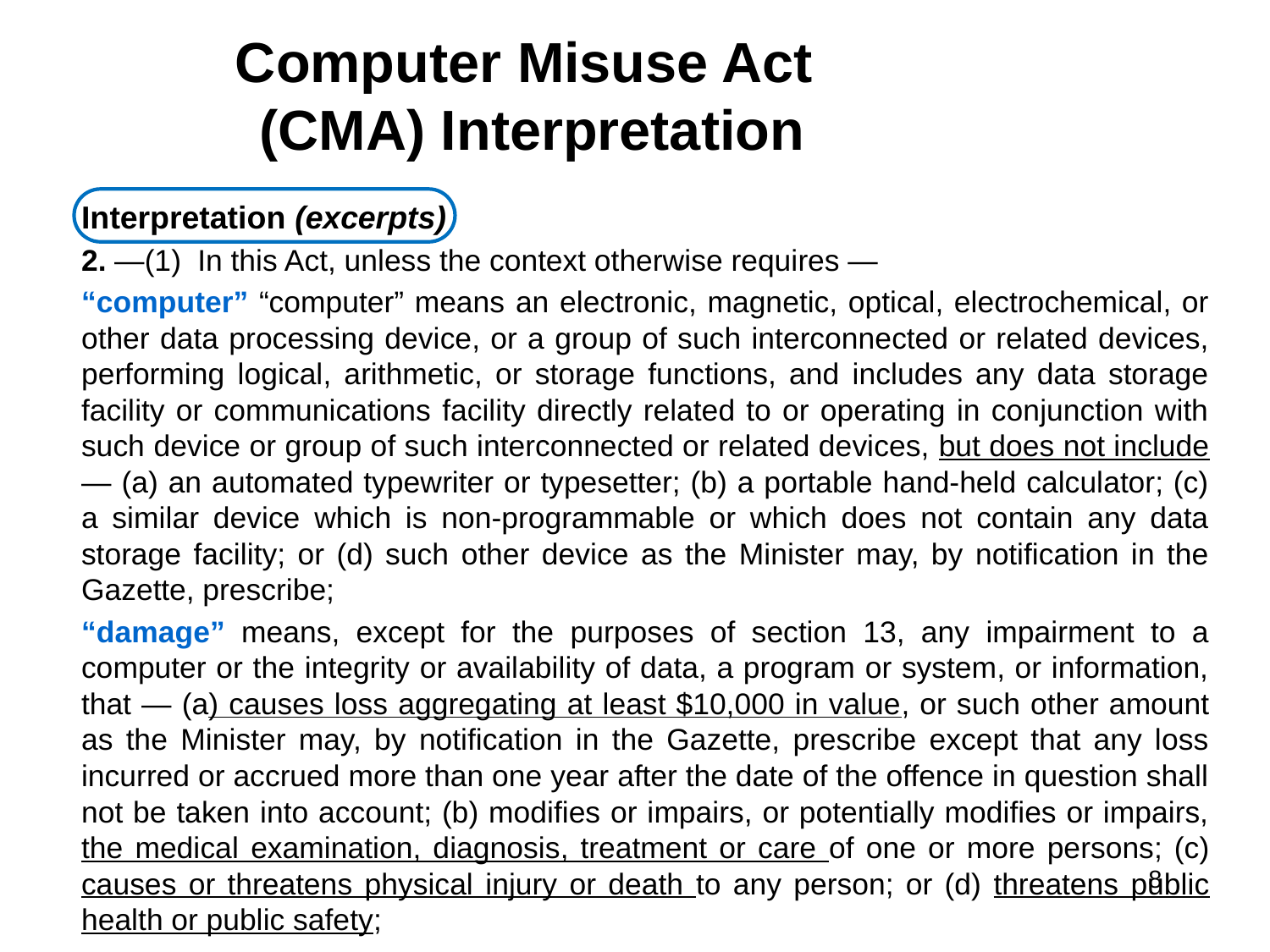

# Computer Misuse Act (CMA) Interpretation

Interpretation (excerpts)
2. —(1)  In this Act, unless the context otherwise requires —
“computer” “computer” means an electronic, magnetic, optical, electrochemical, or other data processing device, or a group of such interconnected or related devices, performing logical, arithmetic, or storage functions, and includes any data storage facility or communications facility directly related to or operating in conjunction with such device or group of such interconnected or related devices, but does not include — (a) an automated typewriter or typesetter; (b) a portable hand-held calculator; (c) a similar device which is non-programmable or which does not contain any data storage facility; or (d) such other device as the Minister may, by notification in the Gazette, prescribe;
“damage” means, except for the purposes of section 13, any impairment to a computer or the integrity or availability of data, a program or system, or information, that — (a) causes loss aggregating at least $10,000 in value, or such other amount as the Minister may, by notification in the Gazette, prescribe except that any loss incurred or accrued more than one year after the date of the offence in question shall not be taken into account; (b) modifies or impairs, or potentially modifies or impairs, the medical examination, diagnosis, treatment or care of one or more persons; (c) causes or threatens physical injury or death to any person; or (d) threatens public health or public safety;

8